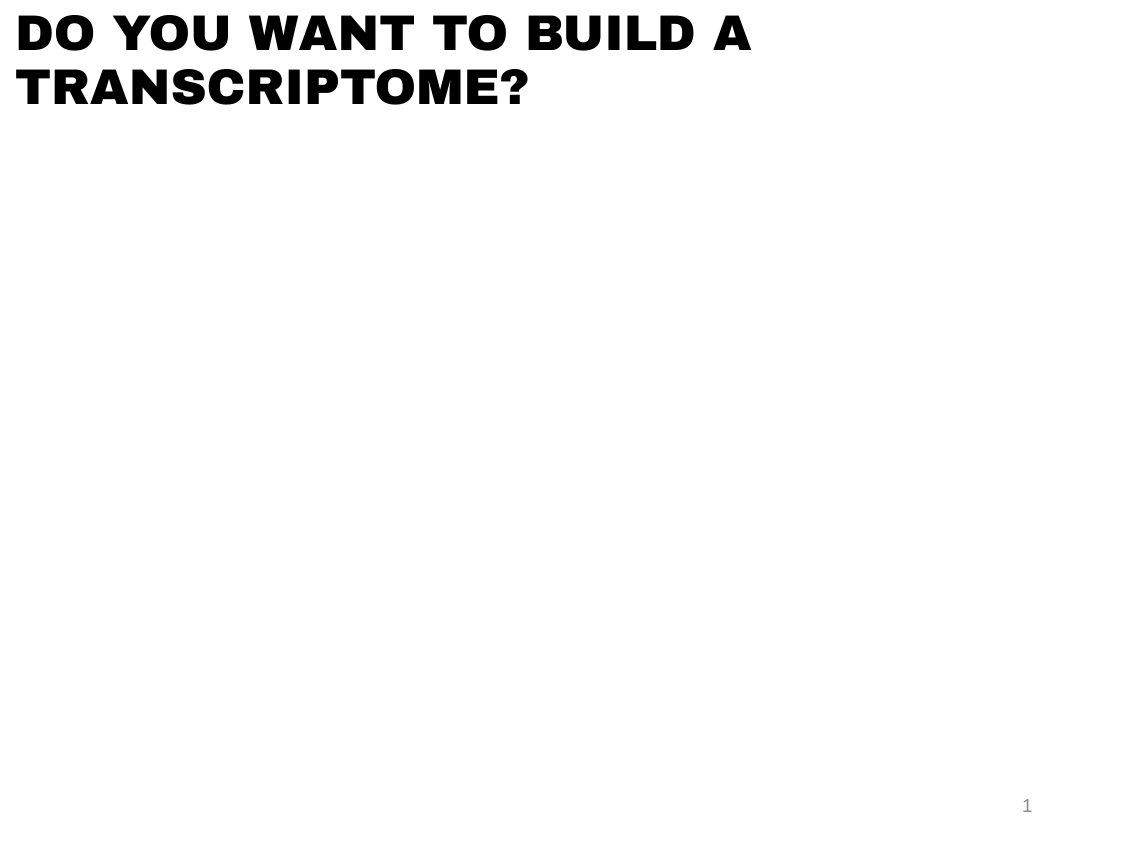

# Do You Want to Build a Transcriptome?
1